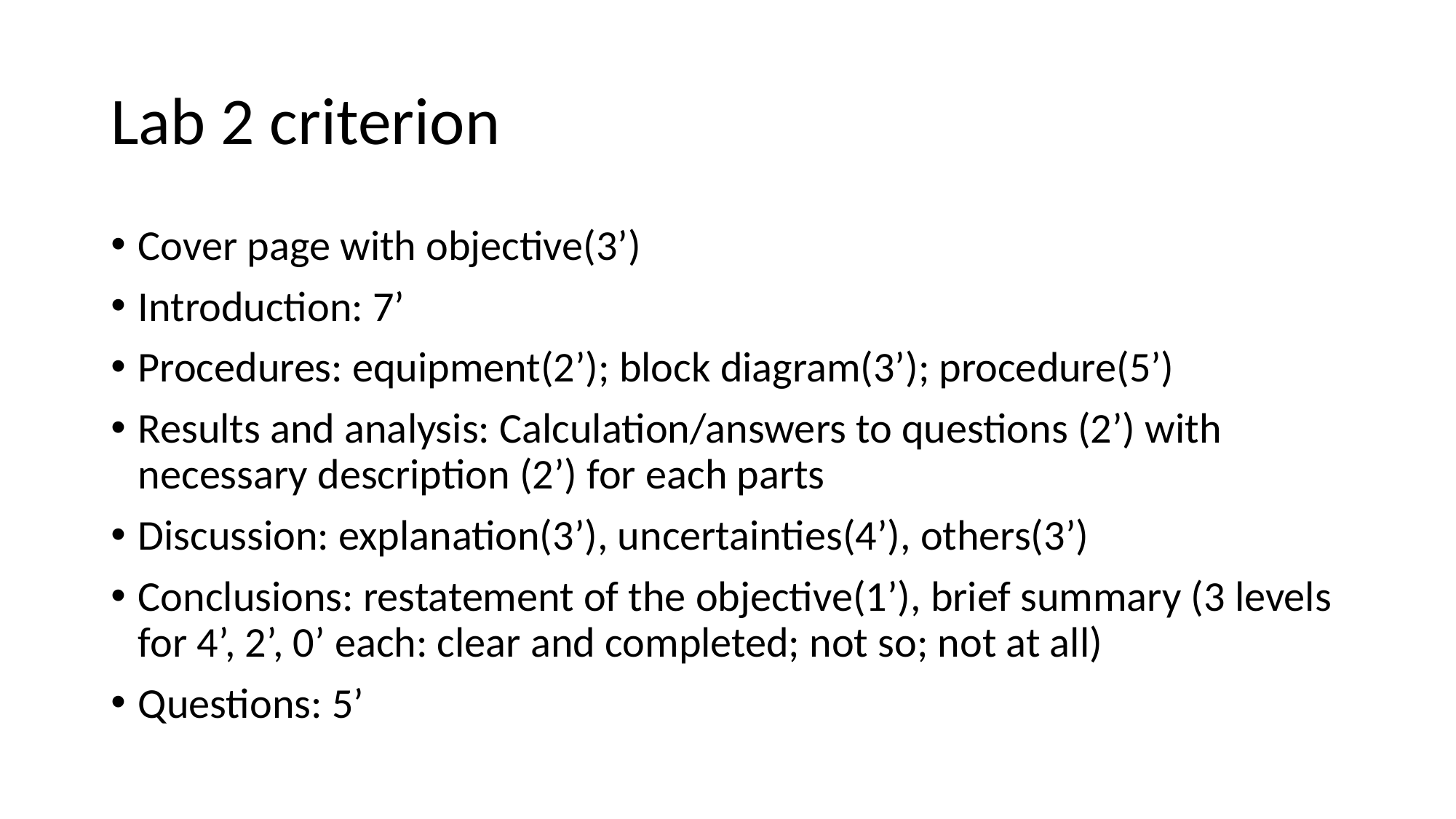

# Lab 2 criterion
Cover page with objective(3’)
Introduction: 7’
Procedures: equipment(2’); block diagram(3’); procedure(5’)
Results and analysis: Calculation/answers to questions (2’) with necessary description (2’) for each parts
Discussion: explanation(3’), uncertainties(4’), others(3’)
Conclusions: restatement of the objective(1’), brief summary (3 levels for 4’, 2’, 0’ each: clear and completed; not so; not at all)
Questions: 5’